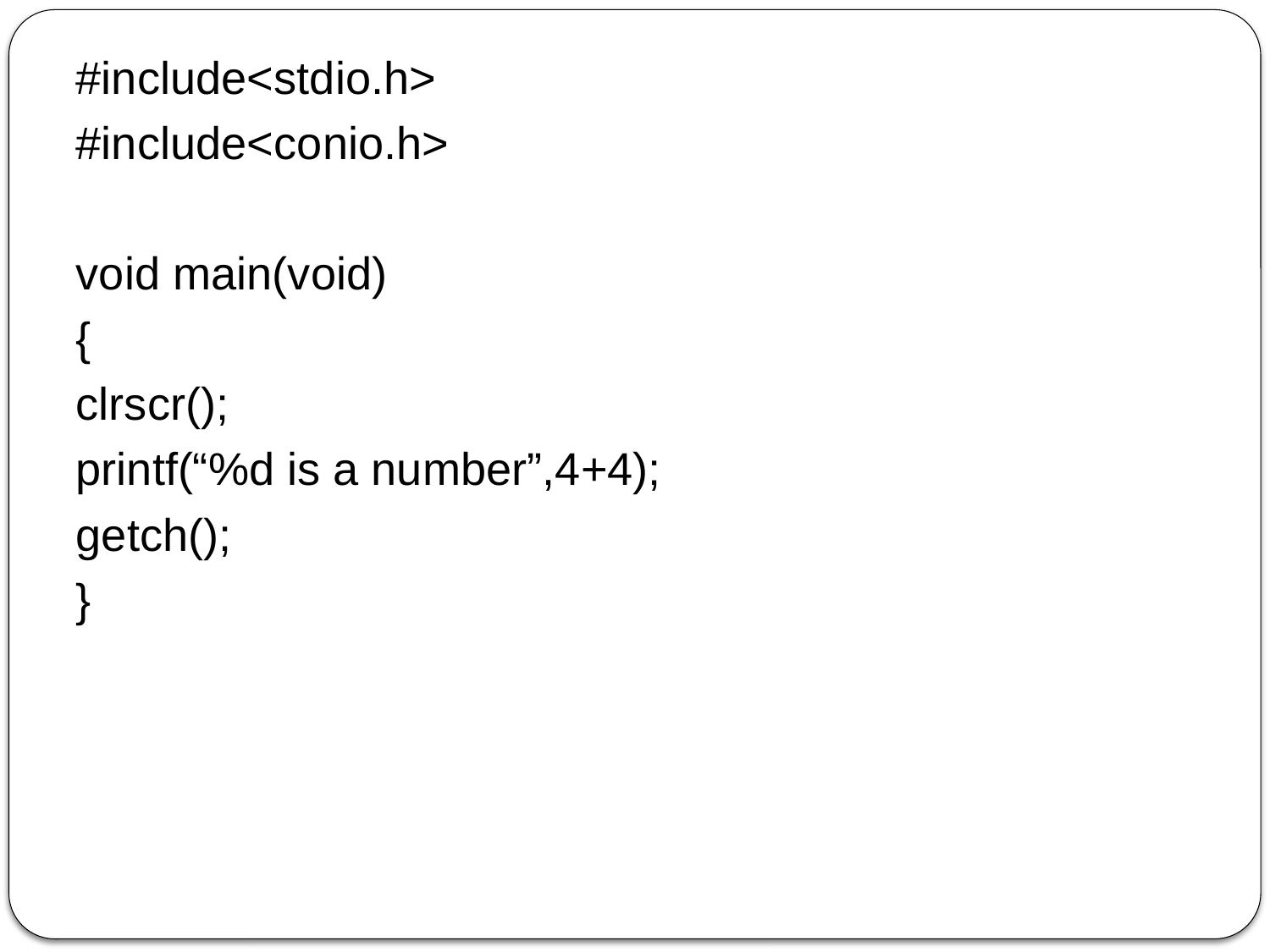

#include<stdio.h>
#include<conio.h>

void main(void)
{
clrscr();
printf(“%d is a number”,4+4);
getch();
}